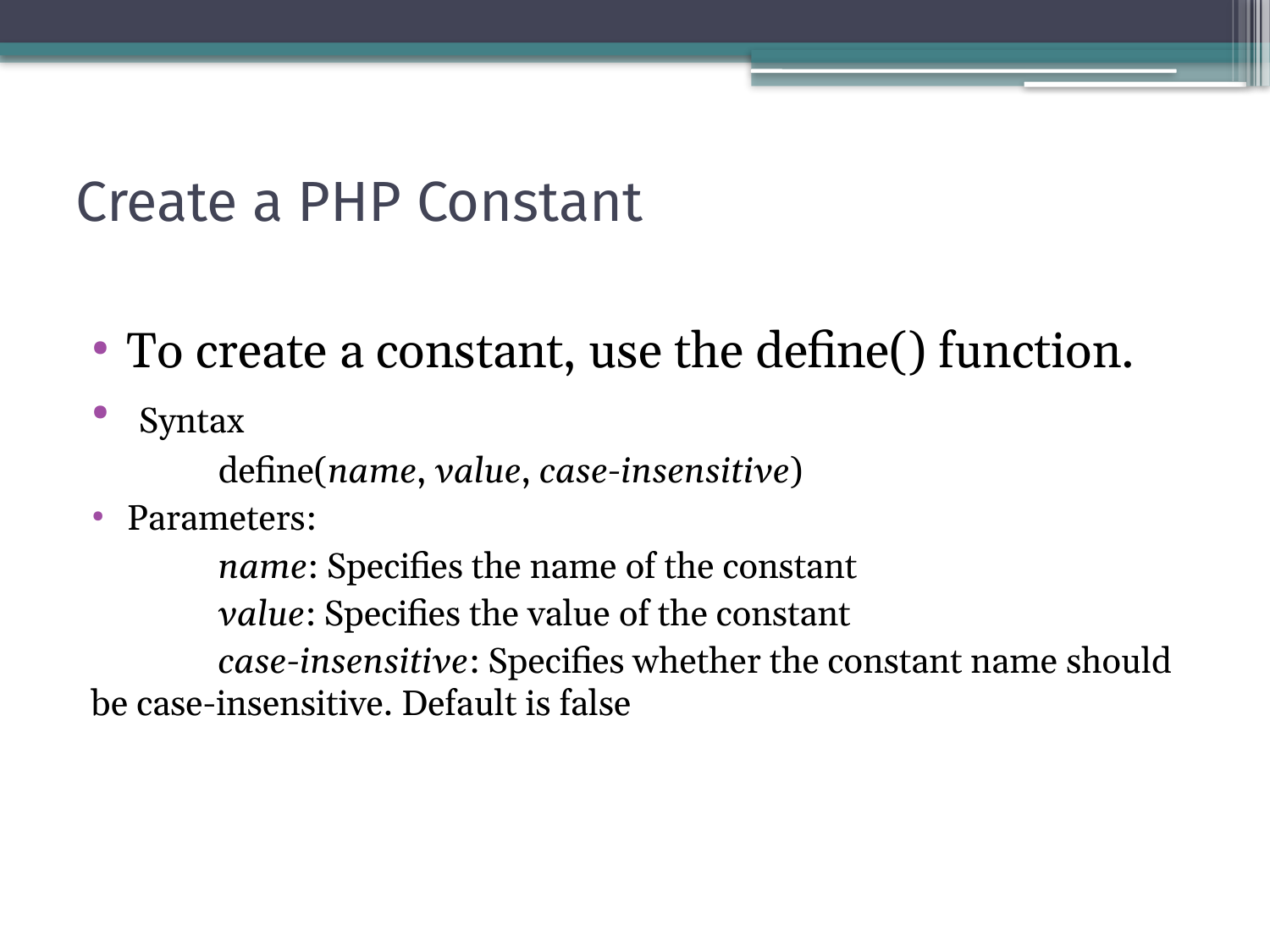

# Create a PHP Constant
To create a constant, use the define() function.
 Syntax
	define(name, value, case-insensitive)
Parameters:
	name: Specifies the name of the constant
	value: Specifies the value of the constant
	case-insensitive: Specifies whether the constant name should be case-insensitive. Default is false